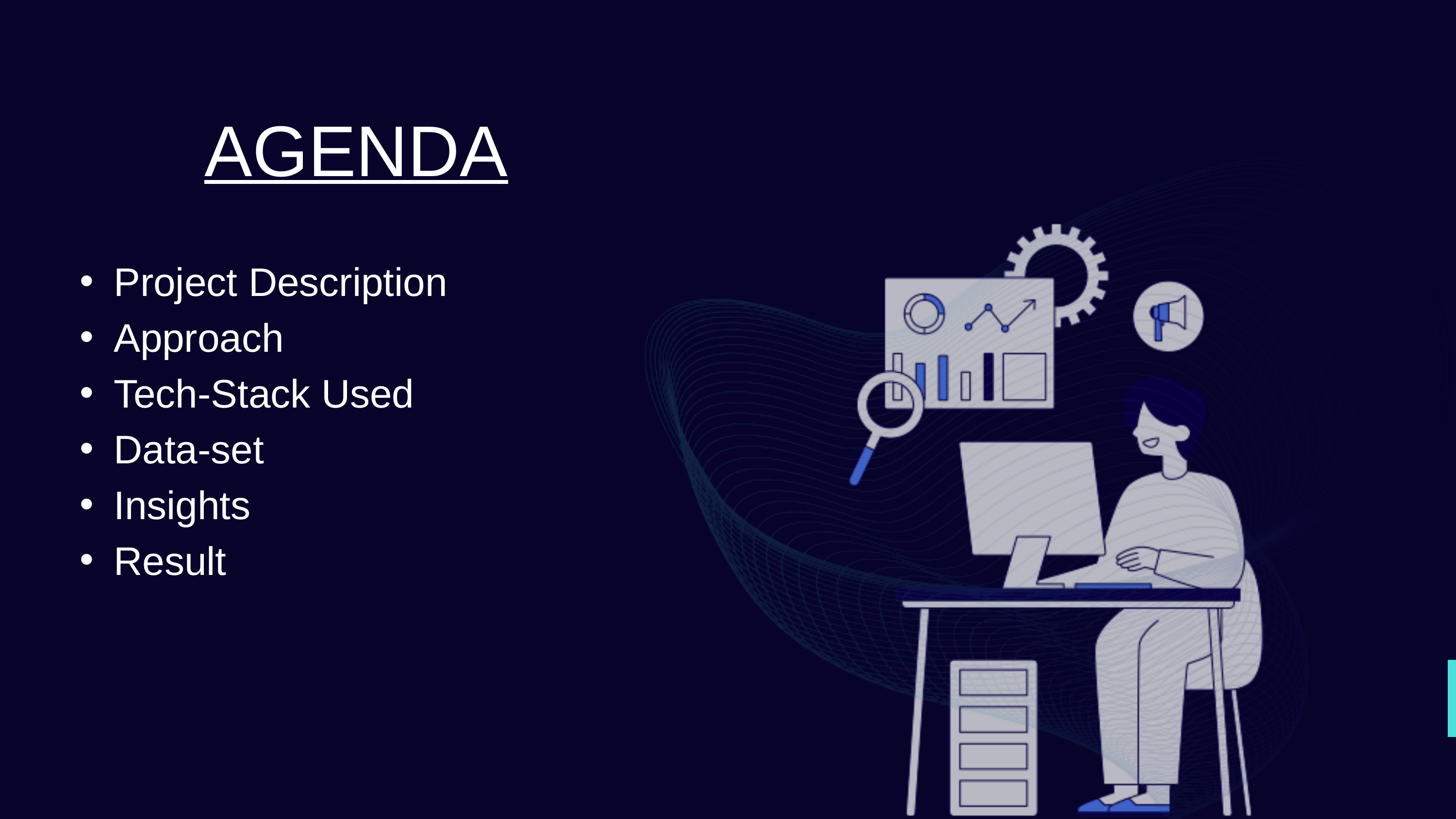

AGENDA

Project Description
Approach
Tech-Stack Used
Data-set
Insights
Result

120+